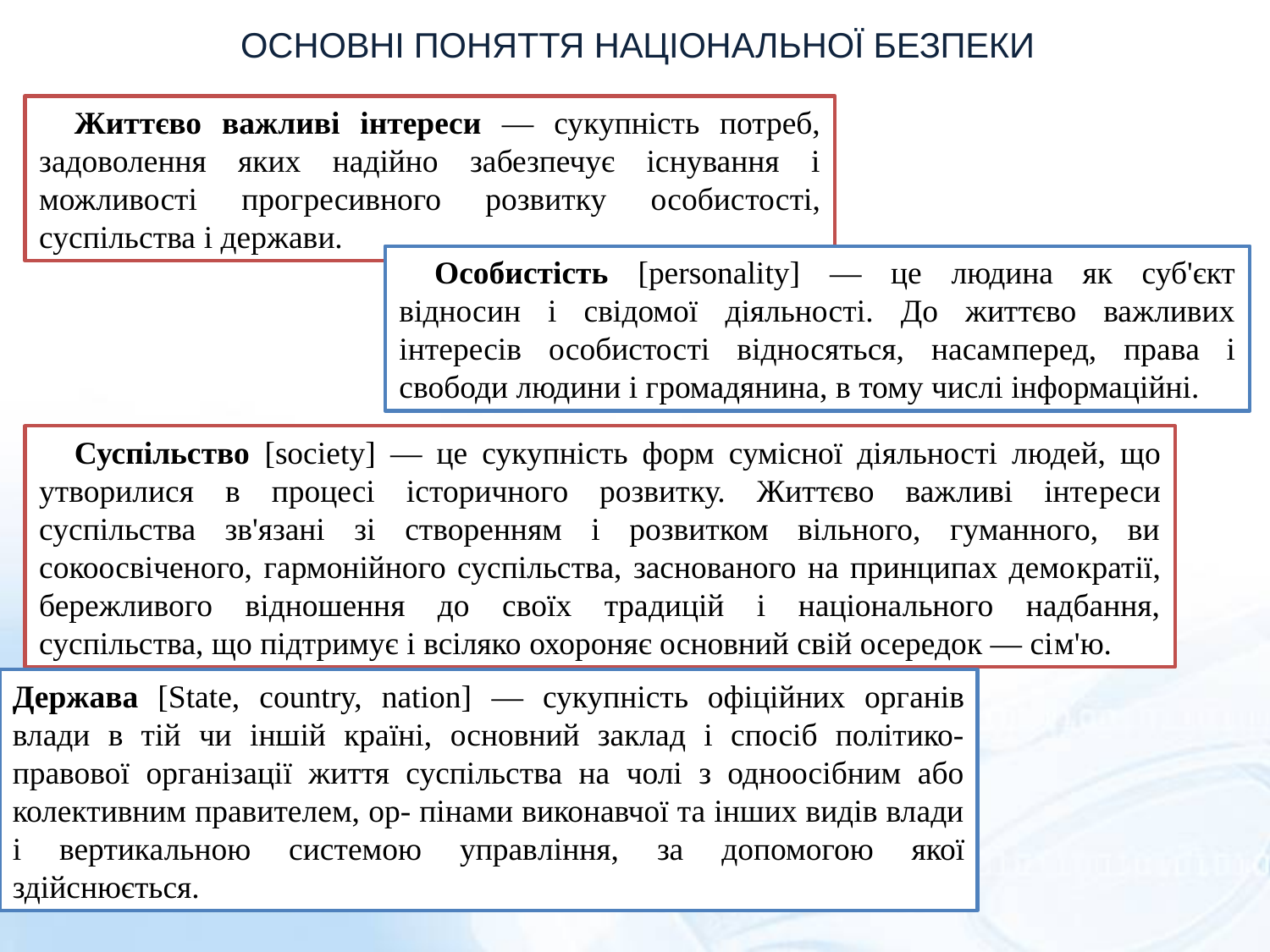

ОСНОВНІ ПОНЯТТЯ НАЦІОНАЛЬНОЇ БЕЗПЕКИ
Життєво важливі інтереси — сукупність потреб, задоволення яких надійно забезпечує існування і можливості прогресивного розвитку особис­тості, суспільства і держави.
Особистість [personality] — це людина як суб'єкт відносин і свідомої діяльності. До життєво важливих інтересів особистості відносяться, насам­перед, права і свободи людини і громадянина, в тому числі інформаційні.
Суспільство [society] — це сукупність форм сумісної діяльності лю­дей, що утворилися в процесі історичного розвитку. Життєво важливі інте­реси суспільства зв'язані зі створенням і розвитком вільного, гуманного, ви­сокоосвіченого, гармонійного суспільства, заснованого на принципах демо­кратії, бережливого відношення до своїх традицій і національного надбання, суспільства, що підтримує і всіляко охороняє основний свій осередок — сі­м'ю.
Держава [State, country, nation] — сукупність офіційних органів влади в тій чи іншій країні, основний заклад і спосіб політико-правової організації життя суспільства на чолі з одноосібним або колективним правителем, ор- пінами виконавчої та інших видів влади і вертикальною системою управ­ління, за допомогою якої здійснюється.